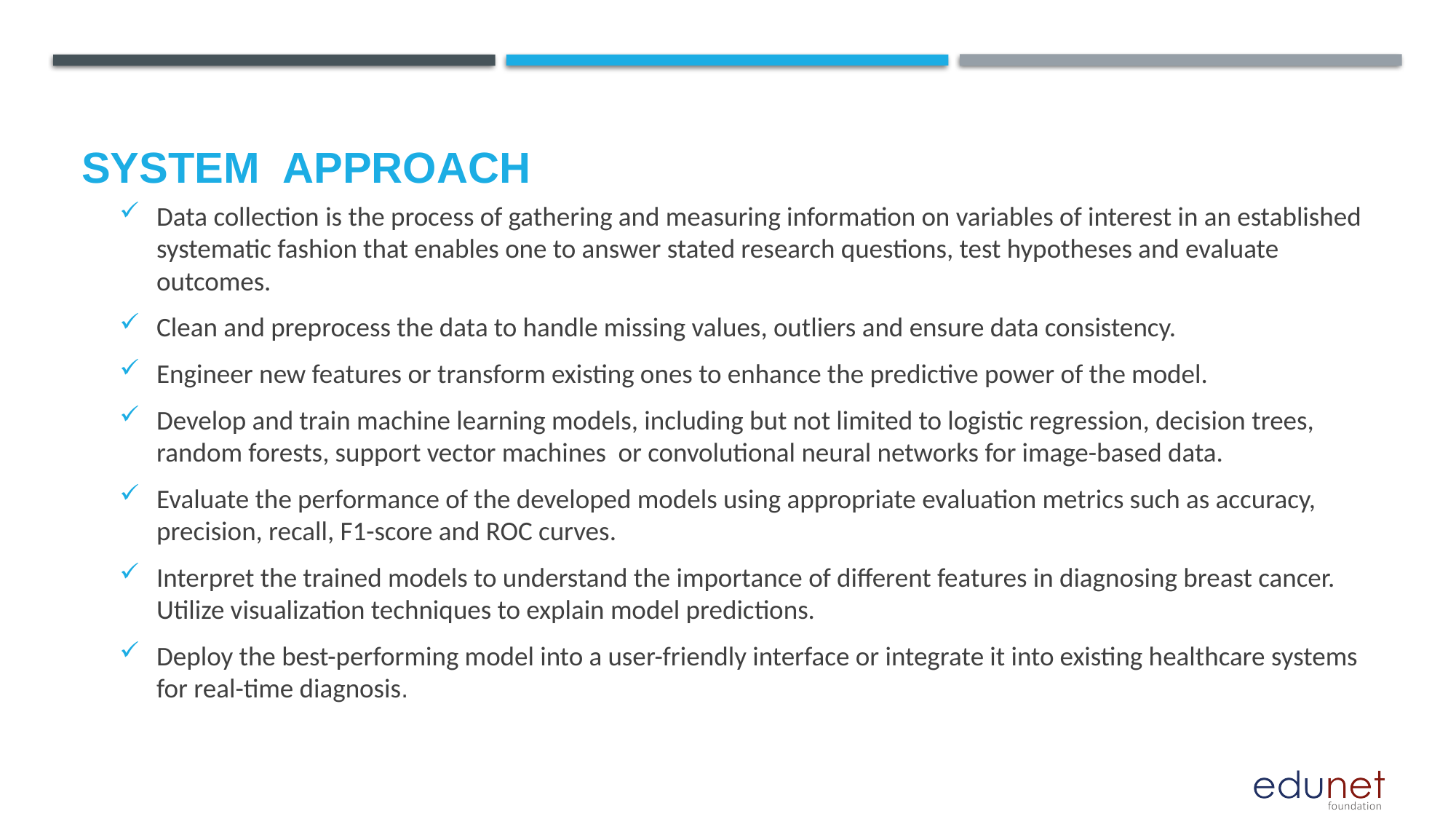

# System  Approach

Data collection is the process of gathering and measuring information on variables of interest in an established systematic fashion that enables one to answer stated research questions, test hypotheses and evaluate outcomes.
Clean and preprocess the data to handle missing values, outliers and ensure data consistency.
Engineer new features or transform existing ones to enhance the predictive power of the model.
Develop and train machine learning models, including but not limited to logistic regression, decision trees, random forests, support vector machines  or convolutional neural networks for image-based data.
Evaluate the performance of the developed models using appropriate evaluation metrics such as accuracy, precision, recall, F1-score and ROC curves.
Interpret the trained models to understand the importance of different features in diagnosing breast cancer. Utilize visualization techniques to explain model predictions.
Deploy the best-performing model into a user-friendly interface or integrate it into existing healthcare systems for real-time diagnosis.